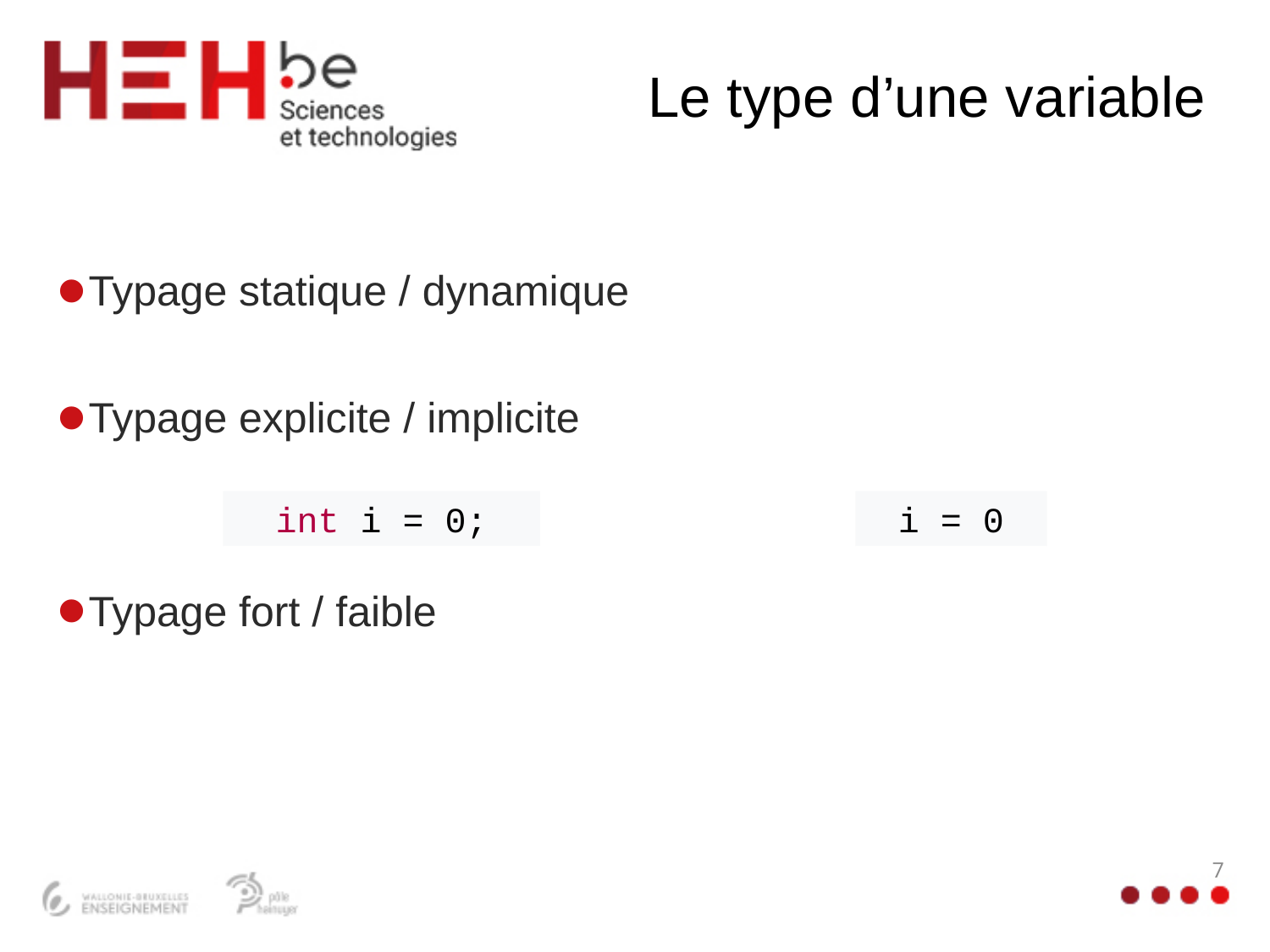

# Le type d’une variable
Typage statique / dynamique

Typage explicite / implicite

Typage fort / faible
int i = 0;
i = 0
7